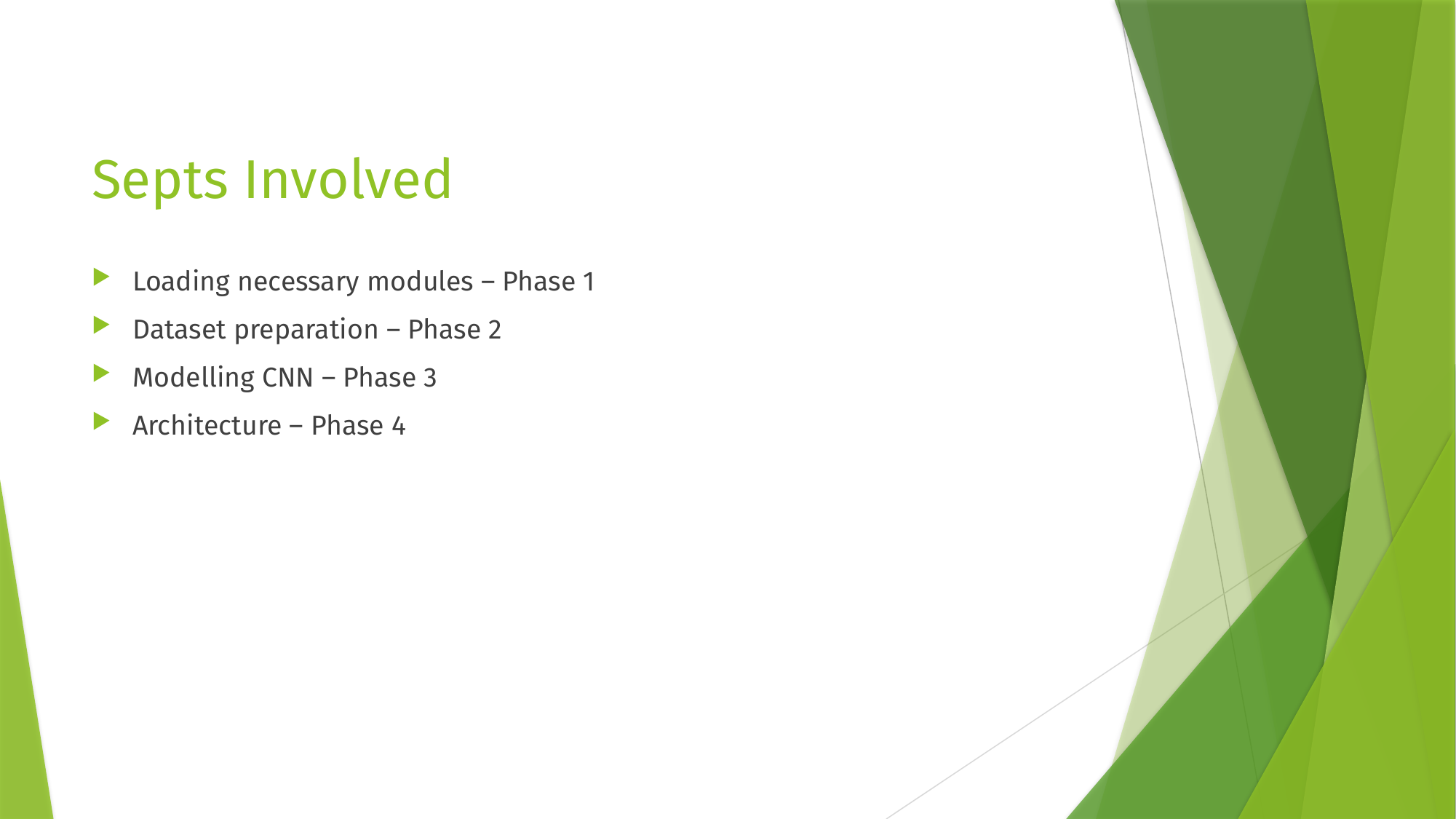

# Septs Involved
Loading necessary modules – Phase 1
Dataset preparation – Phase 2
Modelling CNN – Phase 3
Architecture – Phase 4